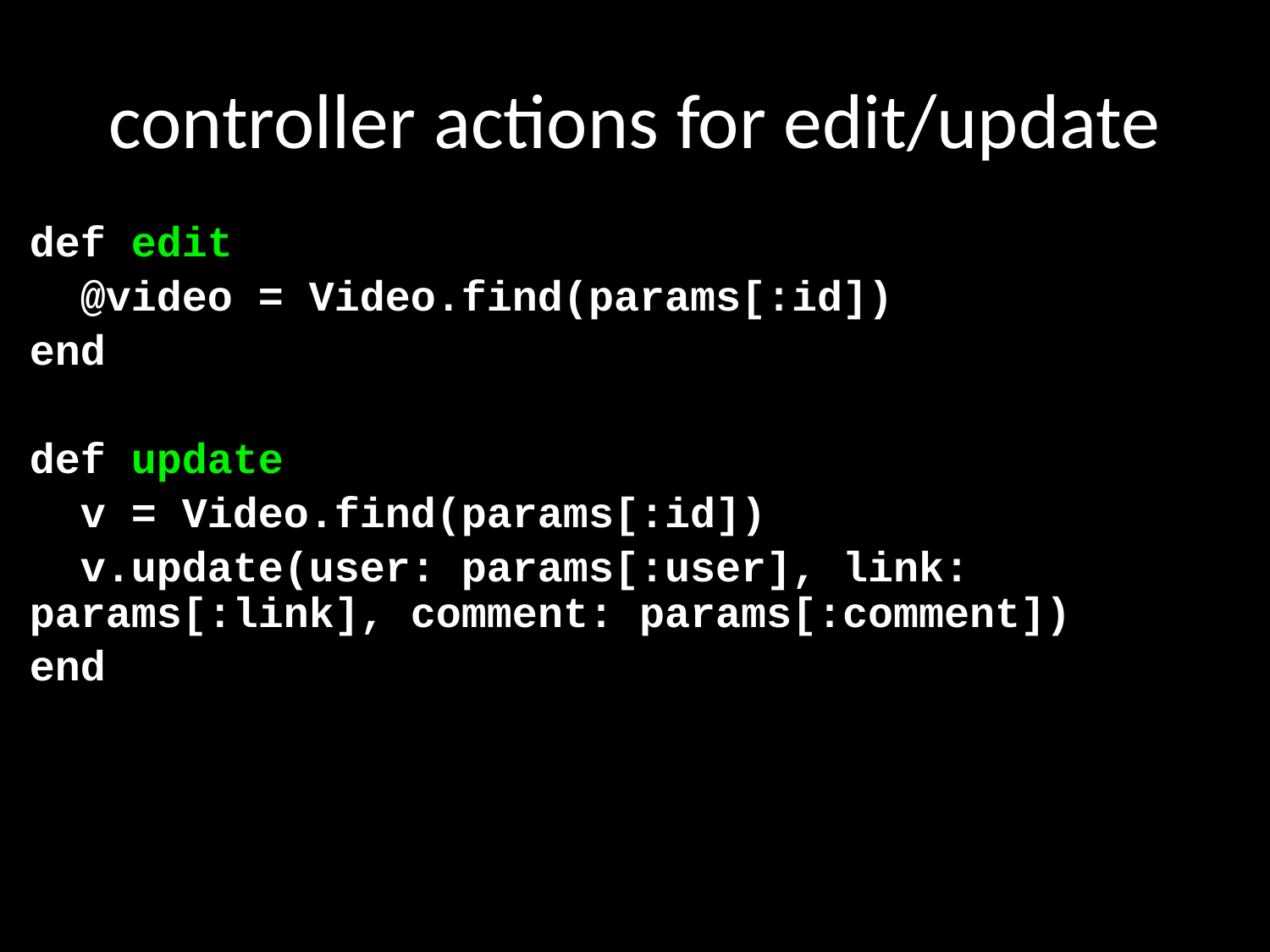

# controller actions for edit/update
def edit
  @video = Video.find(params[:id])
end

def update
  v = Video.find(params[:id])
  v.update(user: params[:user], link: params[:link], comment: params[:comment])
end